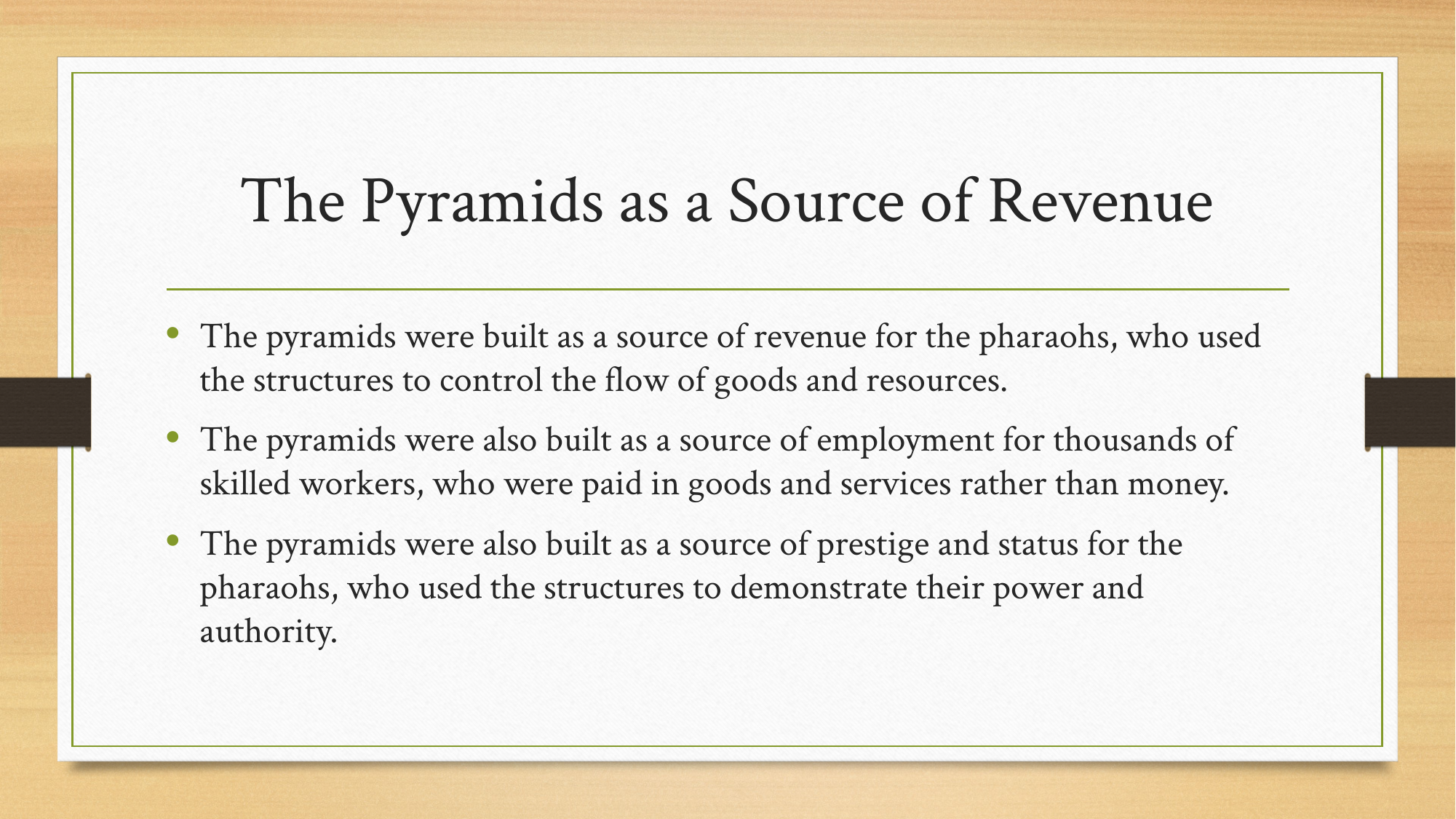

# The Pyramids as a Source of Revenue
The pyramids were built as a source of revenue for the pharaohs, who used the structures to control the flow of goods and resources.
The pyramids were also built as a source of employment for thousands of skilled workers, who were paid in goods and services rather than money.
The pyramids were also built as a source of prestige and status for the pharaohs, who used the structures to demonstrate their power and authority.